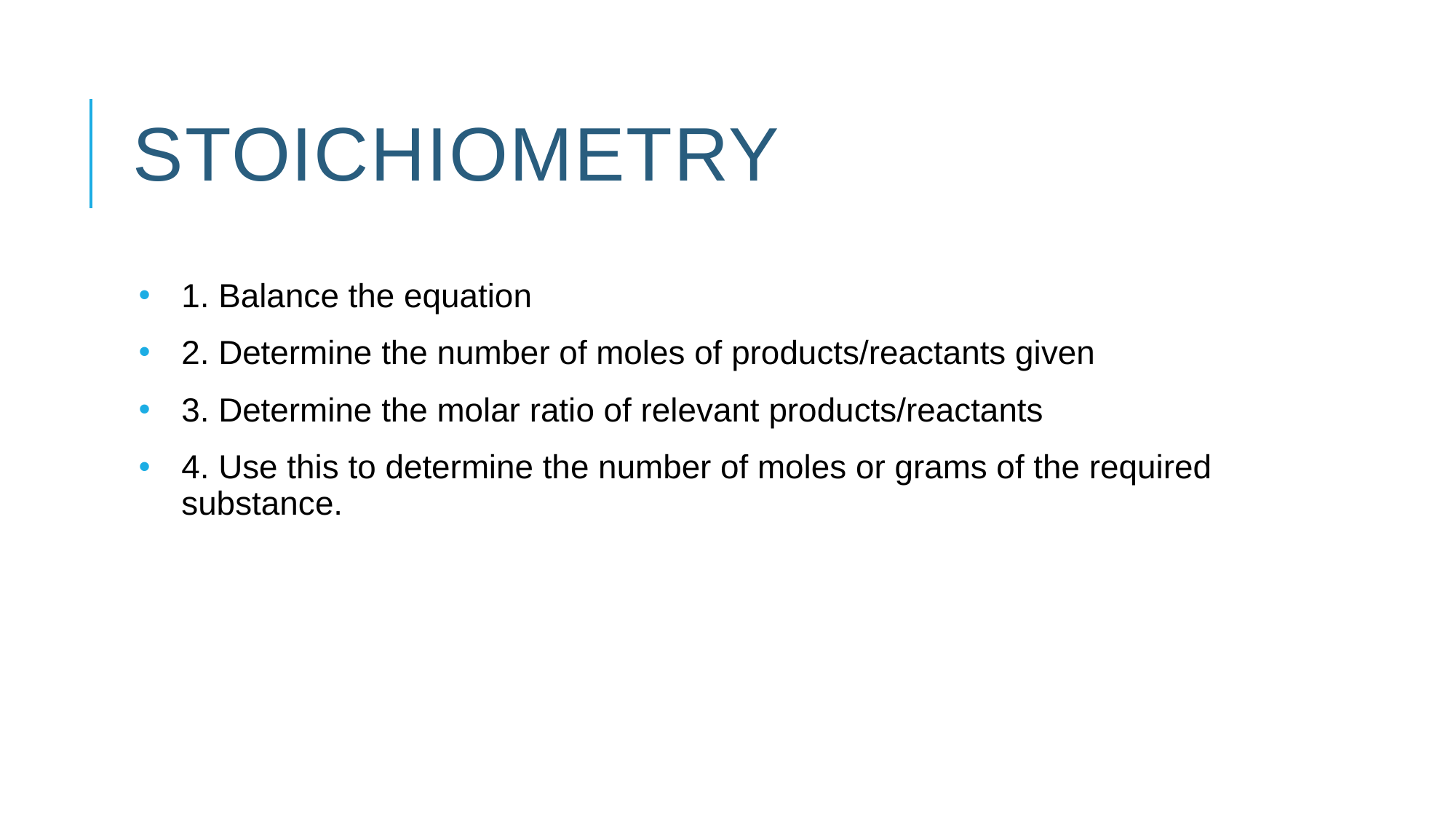

# Stoichiometry
1. Balance the equation
2. Determine the number of moles of products/reactants given
3. Determine the molar ratio of relevant products/reactants
4. Use this to determine the number of moles or grams of the required substance.